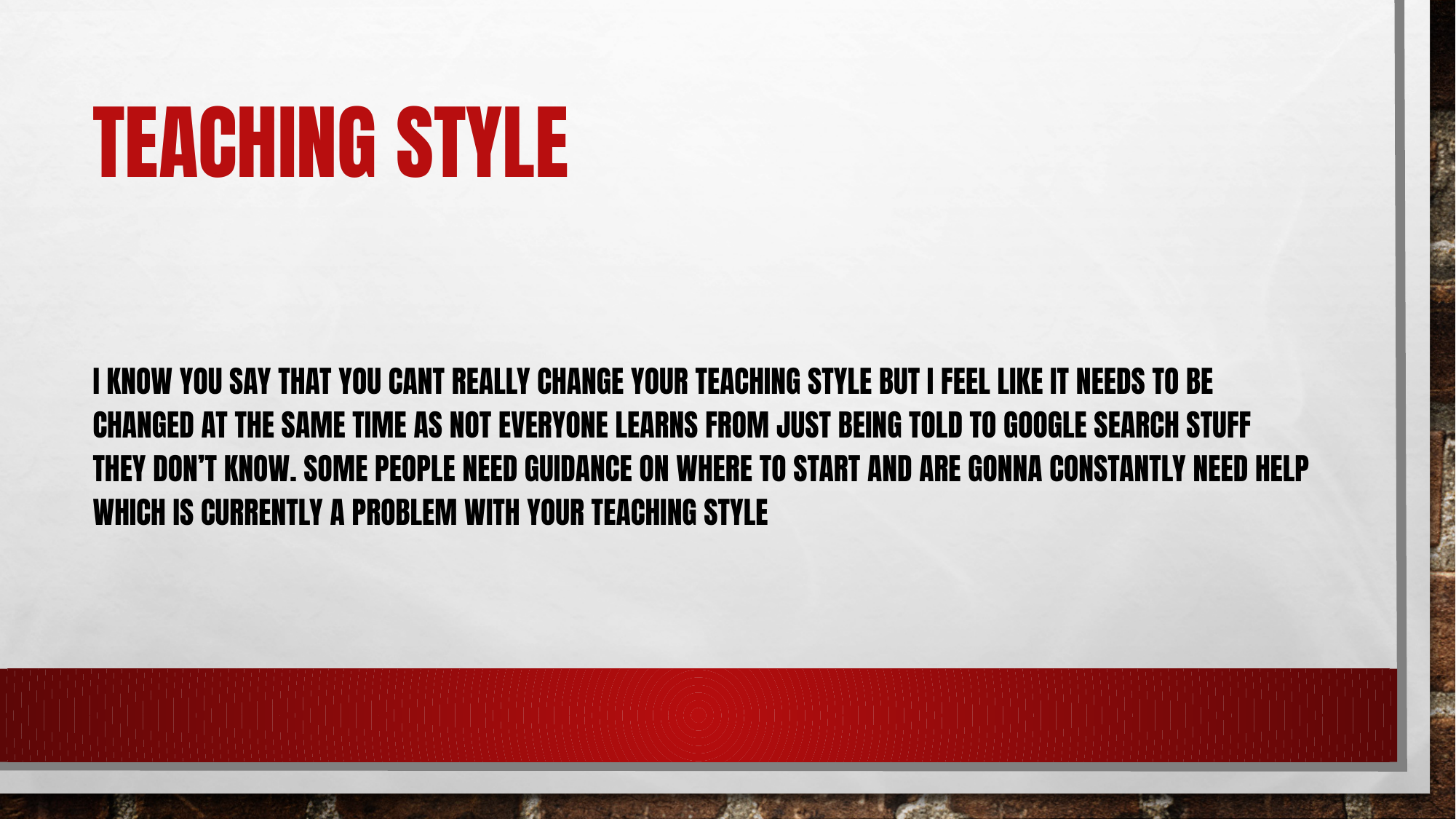

# Teaching Style
I know you say that you cant really change your teaching style but I feel like it needs to be changed at the same time as not everyone learns from just being told to google search stuff they don’t know. Some people need guidance on where to start and are gonna constantly need help which is currently a problem with your teaching style